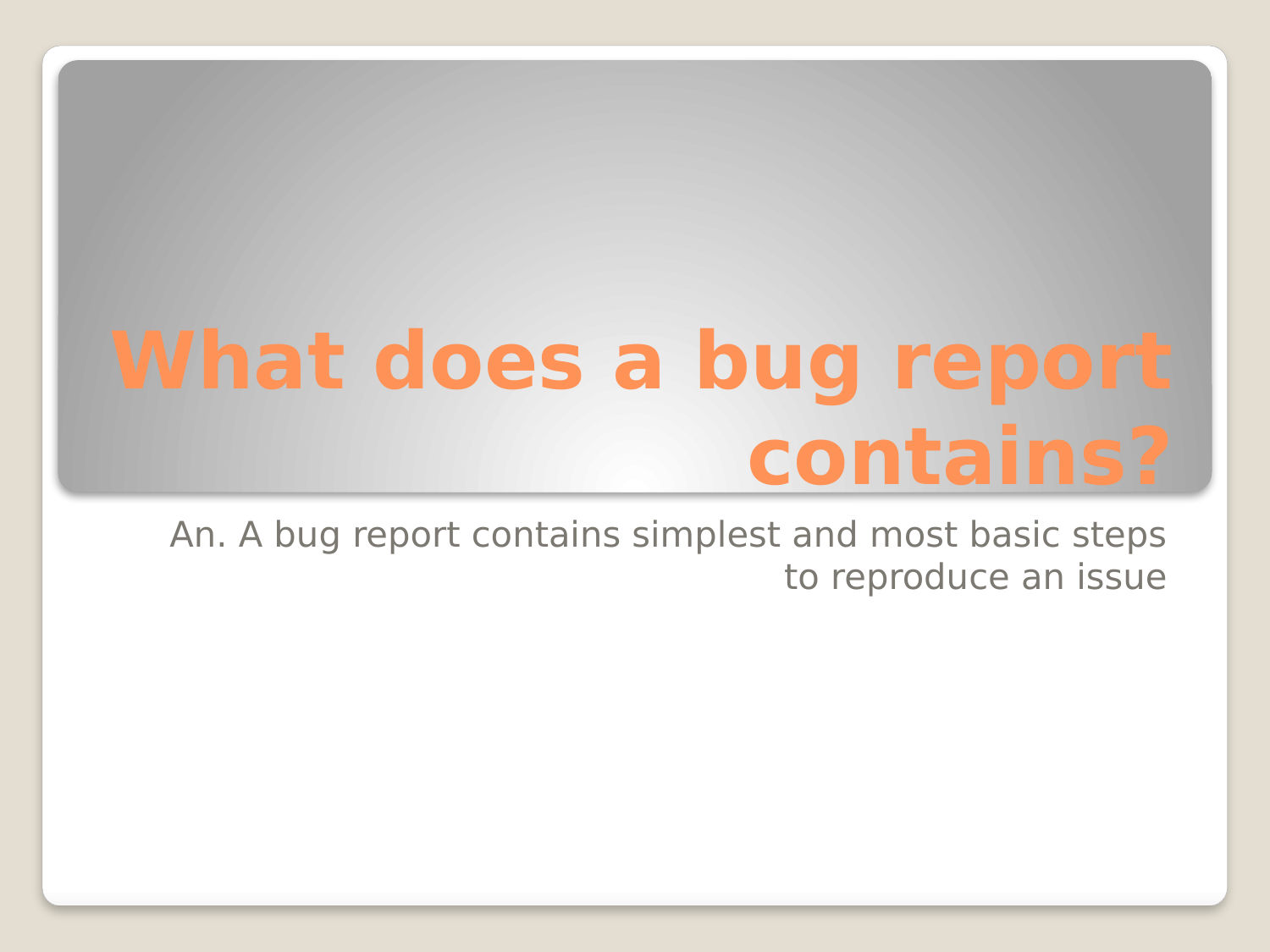

# What does a bug report contains?
An. A bug report contains simplest and most basic steps to reproduce an issue